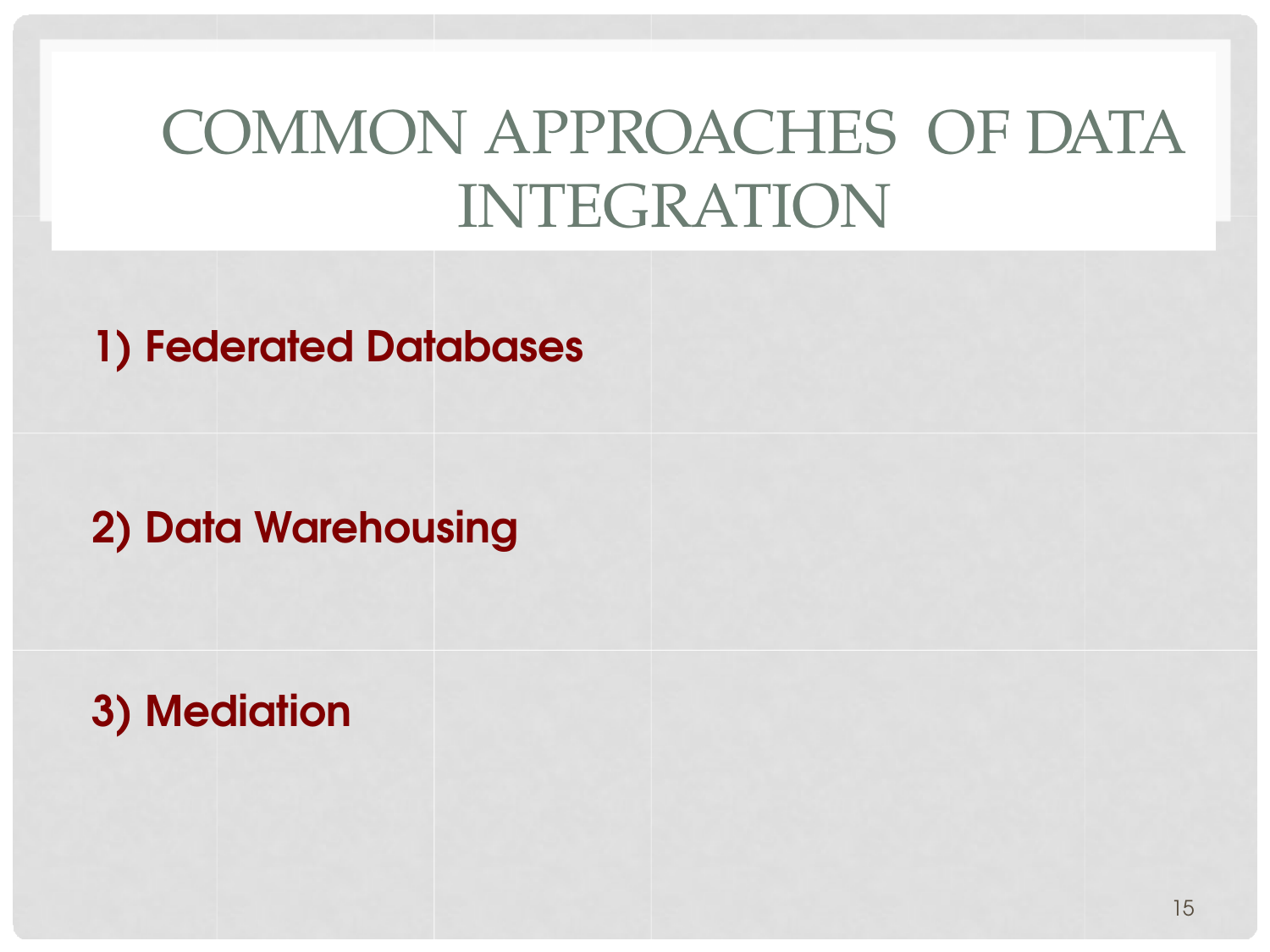

# COMMON APPROACHES  OF DATA INTEGRATION
1) Federated Databases
2) Data Warehousing
3) Mediation
15